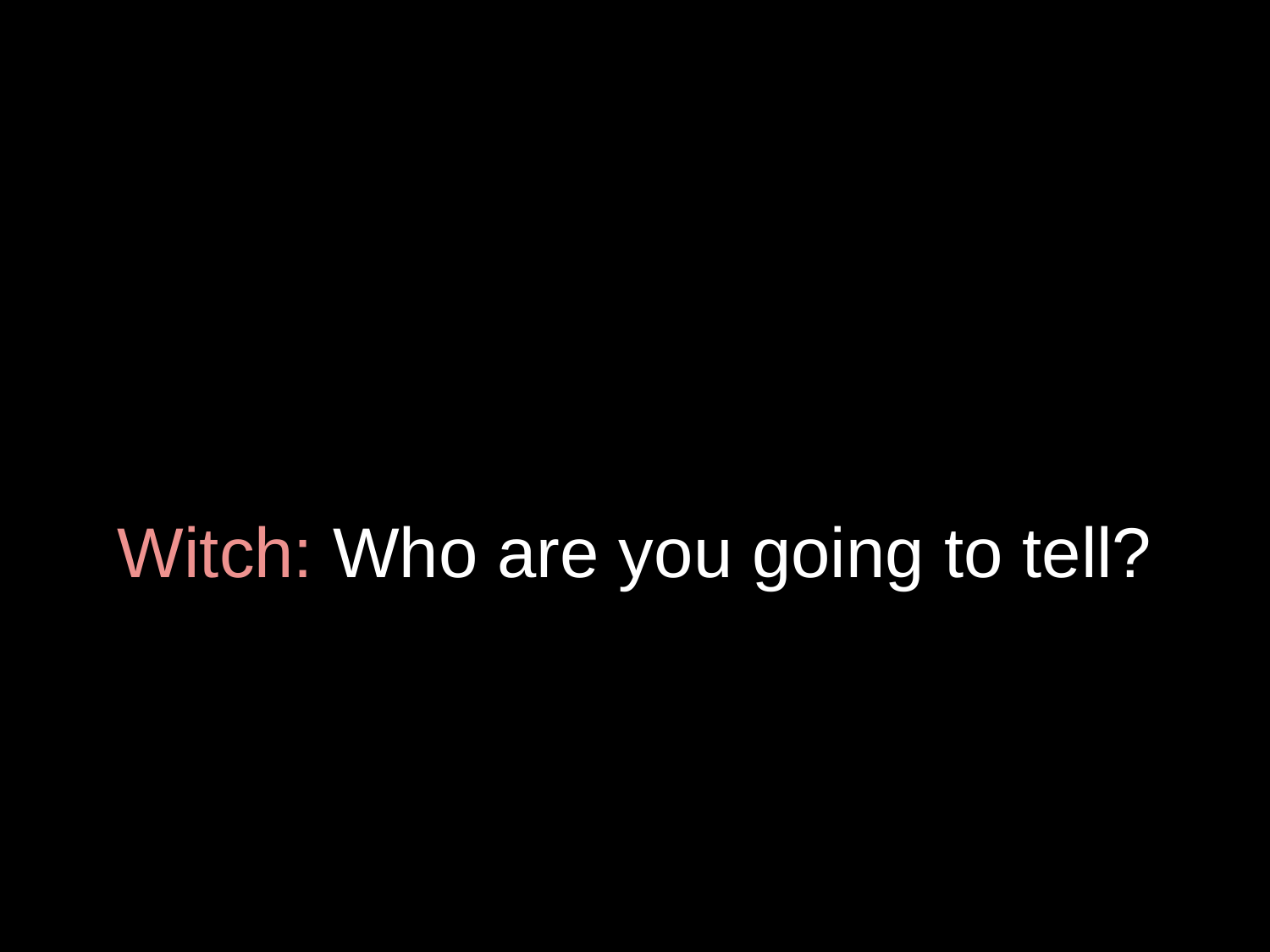

# Witch: Who are you going to tell?